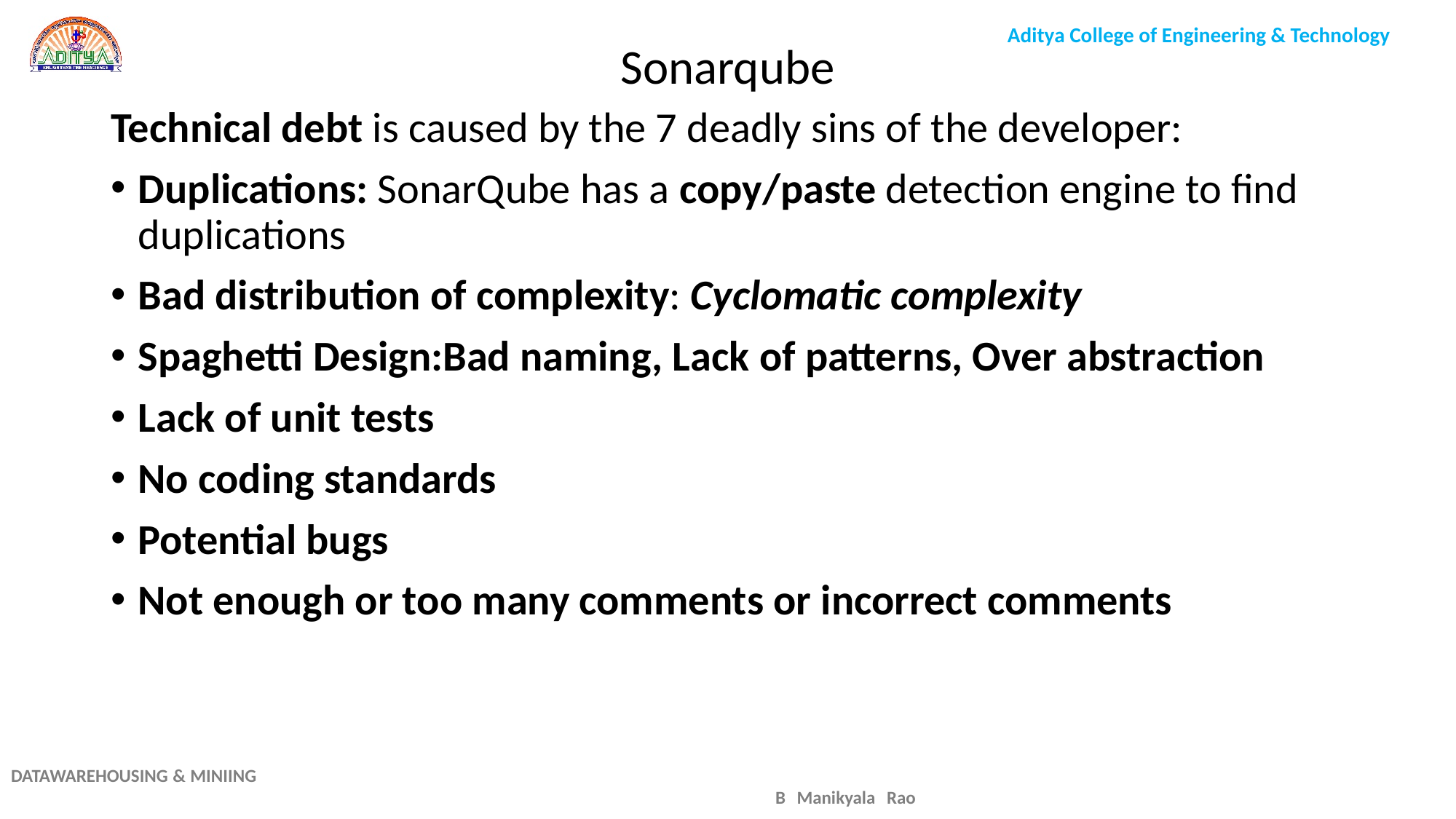

# Sonarqube
Technical debt is caused by the 7 deadly sins of the developer:
Duplications: SonarQube has a copy/paste detection engine to find duplications
Bad distribution of complexity: Cyclomatic complexity
Spaghetti Design:Bad naming, Lack of patterns, Over abstraction
Lack of unit tests
No coding standards
Potential bugs
Not enough or too many comments or incorrect comments